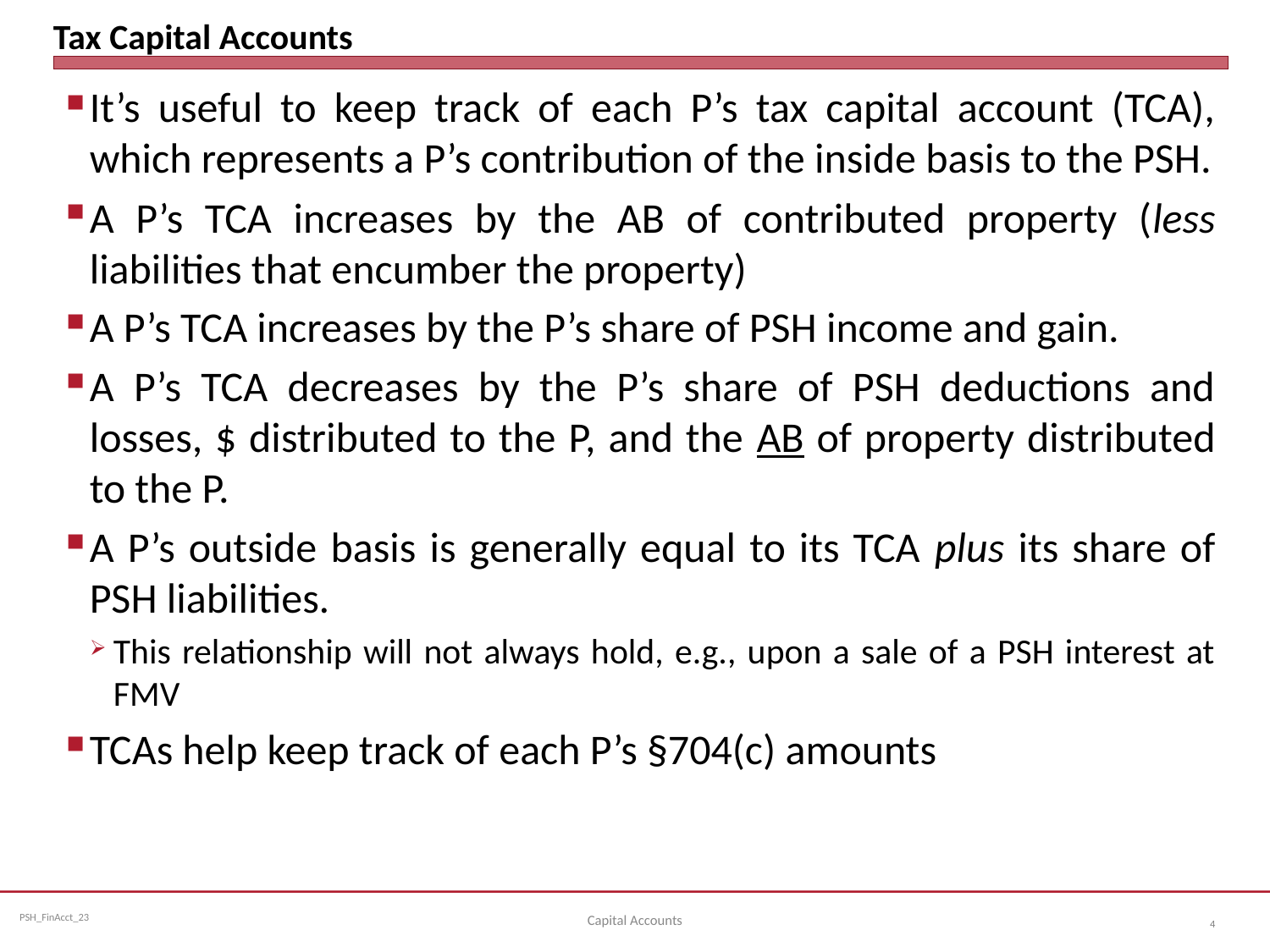

# Tax Capital Accounts
It’s useful to keep track of each P’s tax capital account (TCA), which represents a P’s contribution of the inside basis to the PSH.
A P’s TCA increases by the AB of contributed property (less liabilities that encumber the property)
A P’s TCA increases by the P’s share of PSH income and gain.
A P’s TCA decreases by the P’s share of PSH deductions and losses, $ distributed to the P, and the AB of property distributed to the P.
A P’s outside basis is generally equal to its TCA plus its share of PSH liabilities.
This relationship will not always hold, e.g., upon a sale of a PSH interest at FMV
TCAs help keep track of each P’s §704(c) amounts
Capital Accounts
4